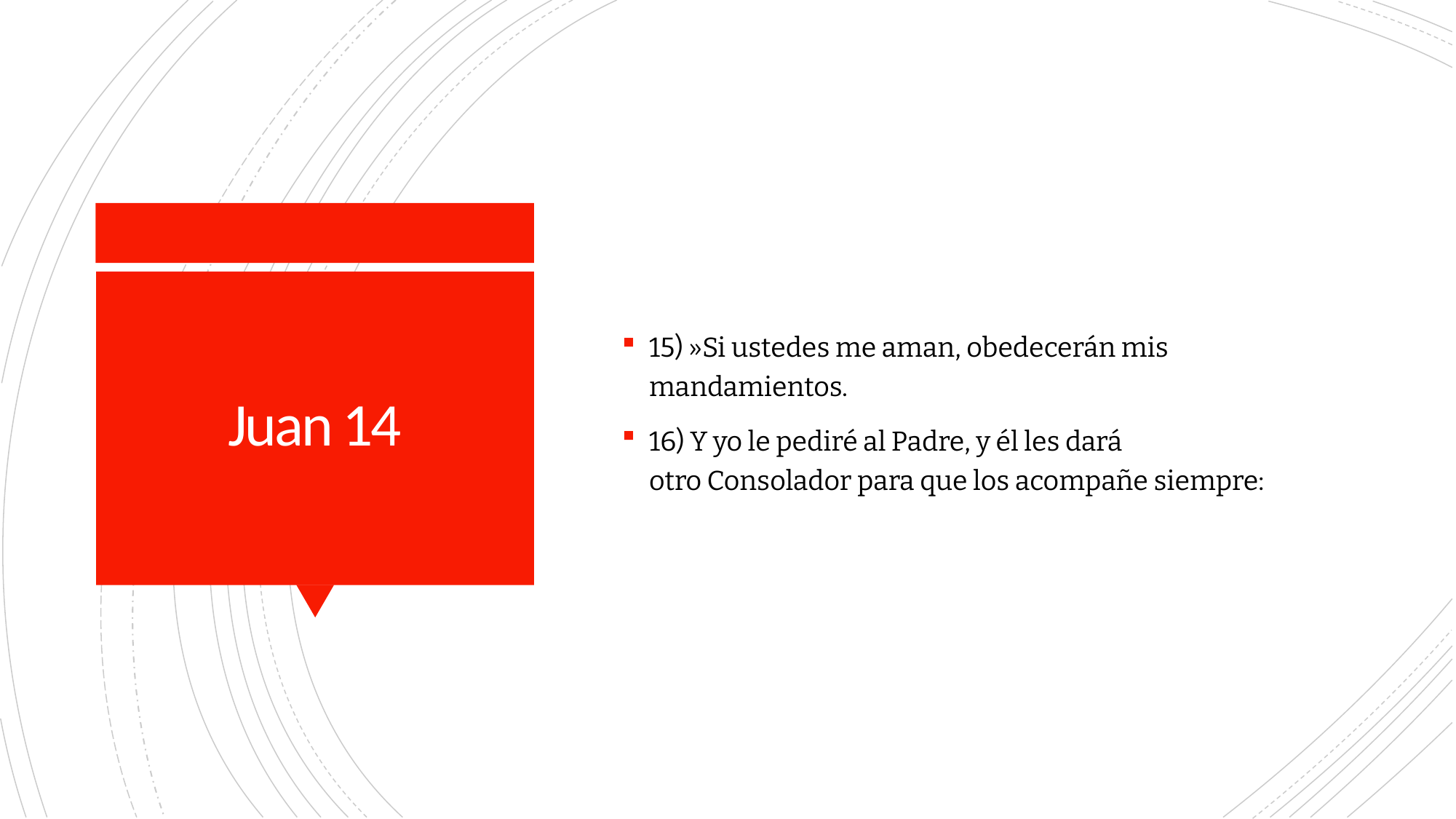

15) »Si ustedes me aman, obedecerán mis mandamientos.
16) Y yo le pediré al Padre, y él les dará otro Consolador para que los acompañe siempre:
# Juan 14